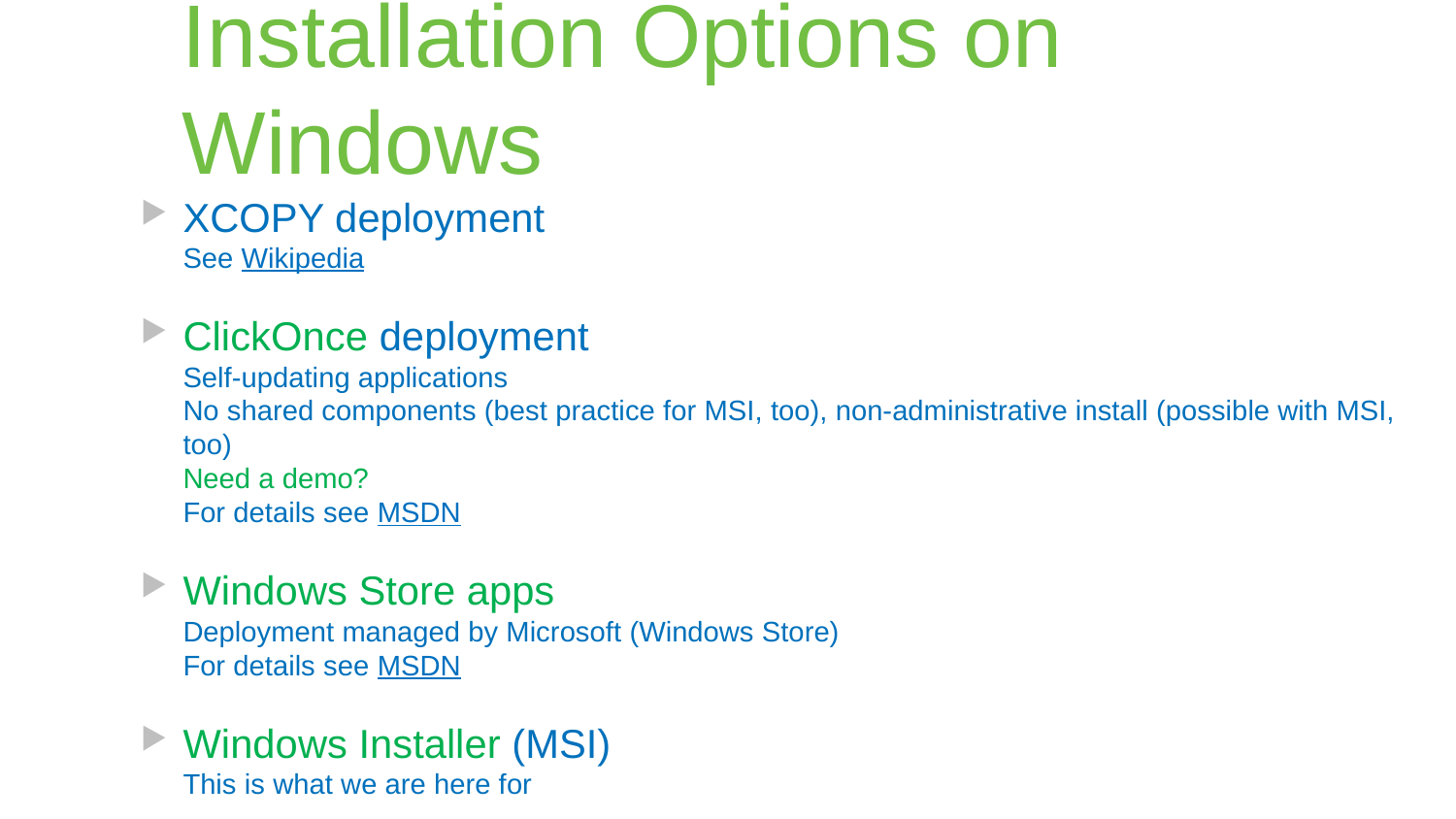

# Installation Options on Windows
XCOPY deployment
See Wikipedia
ClickOnce deployment
Self-updating applications
No shared components (best practice for MSI, too), non-administrative install (possible with MSI, too)
Need a demo?
For details see MSDN
Windows Store apps
Deployment managed by Microsoft (Windows Store)
For details see MSDN
Windows Installer (MSI)
This is what we are here for